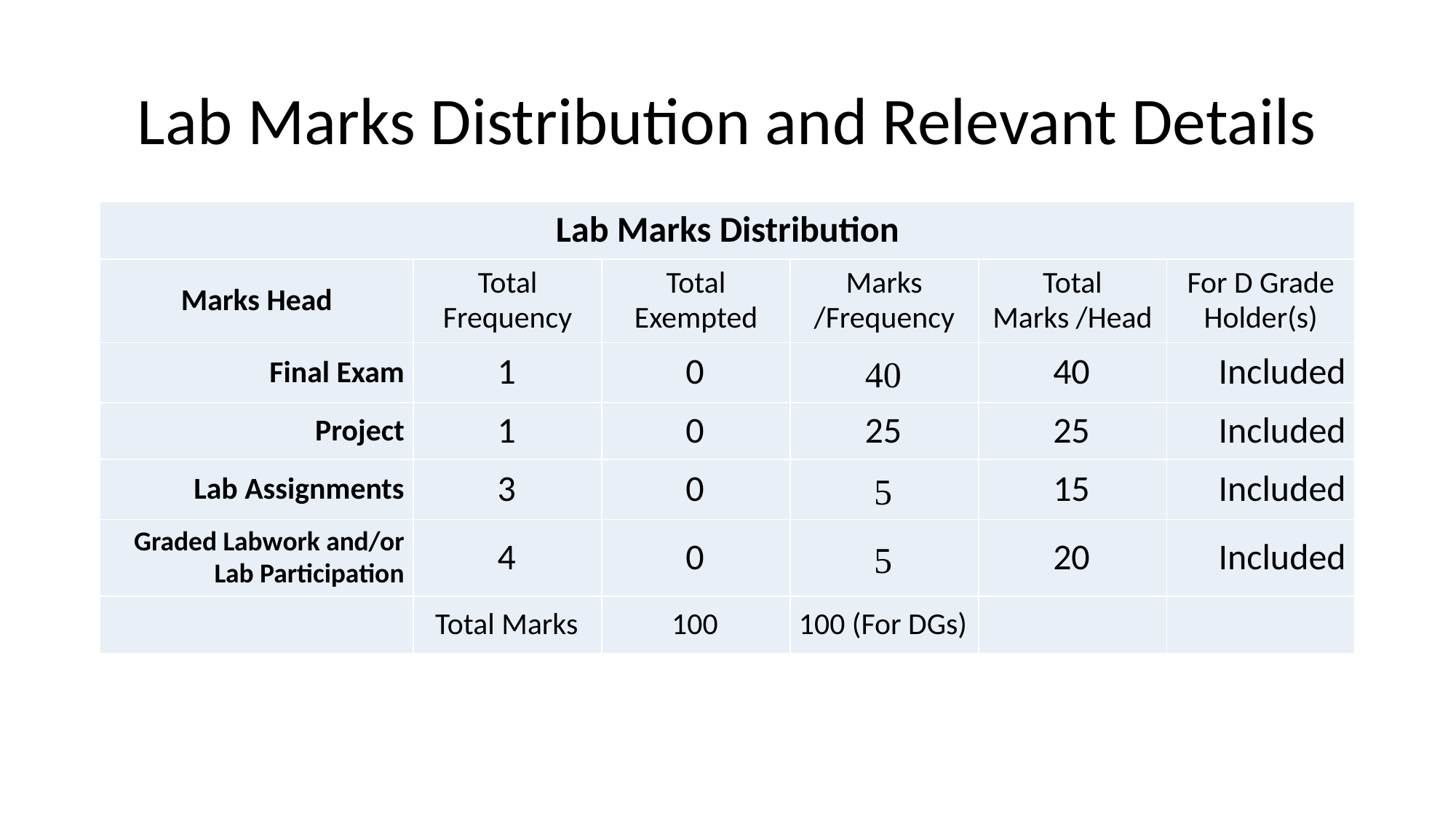

# Lab Marks Distribution and Relevant Details
| Lab Marks Distribution |  |  |  |  |  |
| --- | --- | --- | --- | --- | --- |
| Marks Head | Total Frequency | Total Exempted | Marks /Frequency | Total Marks /Head | For D Grade Holder(s) |
| Final Exam | 1 | 0 | 40 | 40 | Included |
| Project | 1 | 0 | 25 | 25 | Included |
| Lab Assignments | 3 | 0 | 5 | 15 | Included |
| Graded Labwork and/or Lab Participation | 4 | 0 | 5 | 20 | Included |
|  | Total Marks | 100 | 100 (For DGs) |  |  |